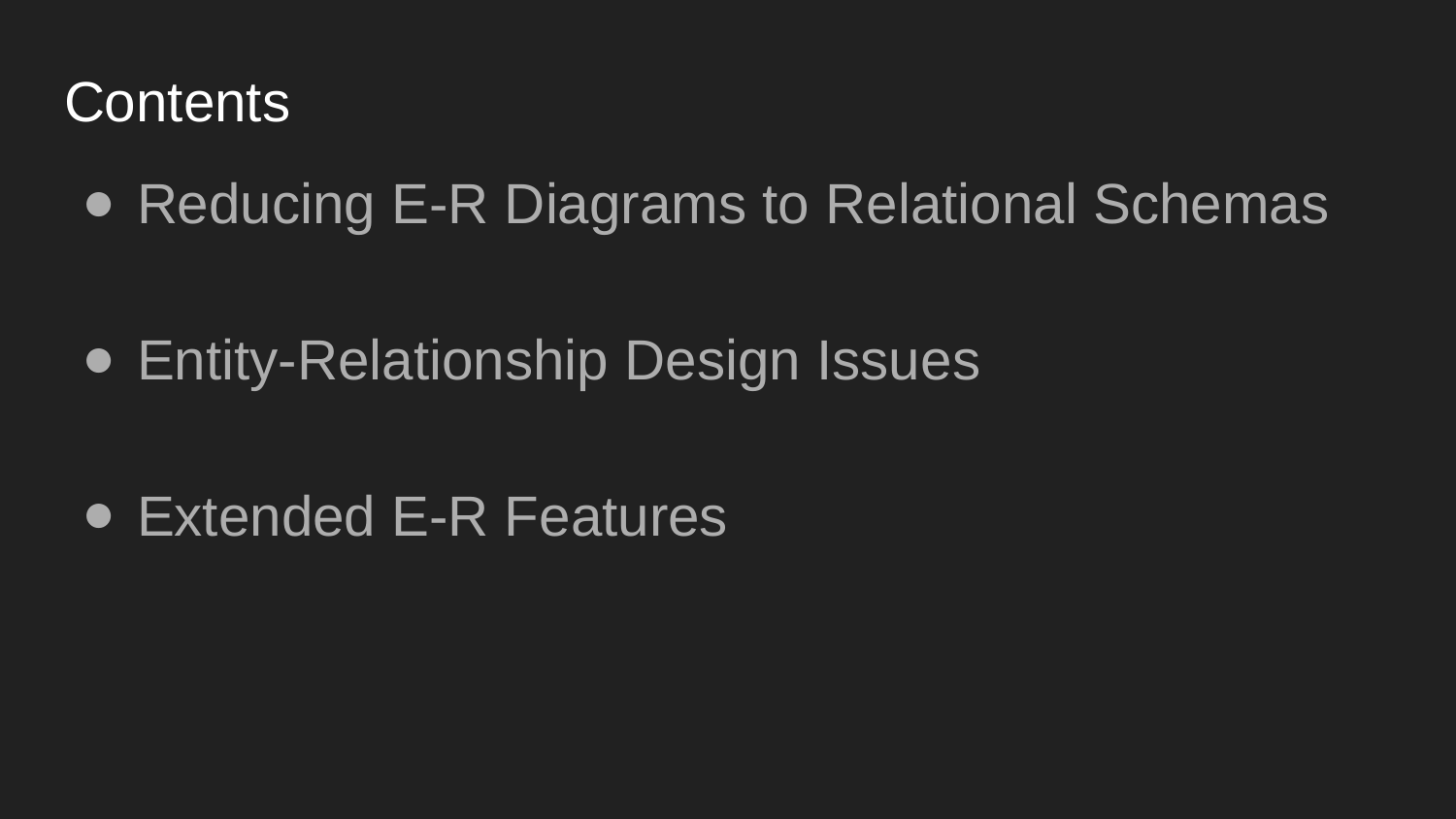

# Contents
Reducing E-R Diagrams to Relational Schemas

Entity-Relationship Design Issues

Extended E-R Features